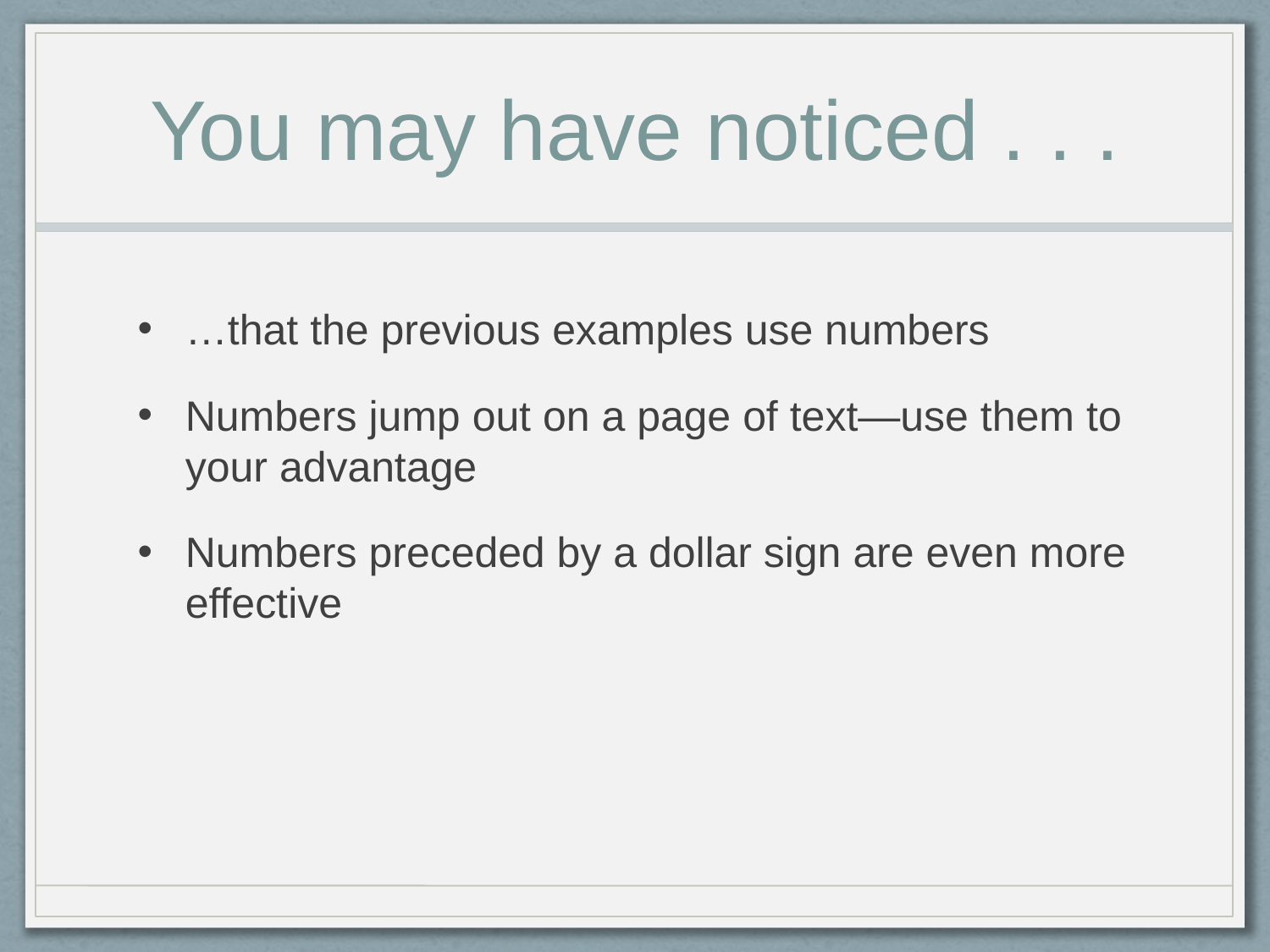

# You may have noticed . . .
…that the previous examples use numbers
Numbers jump out on a page of text—use them to your advantage
Numbers preceded by a dollar sign are even more effective